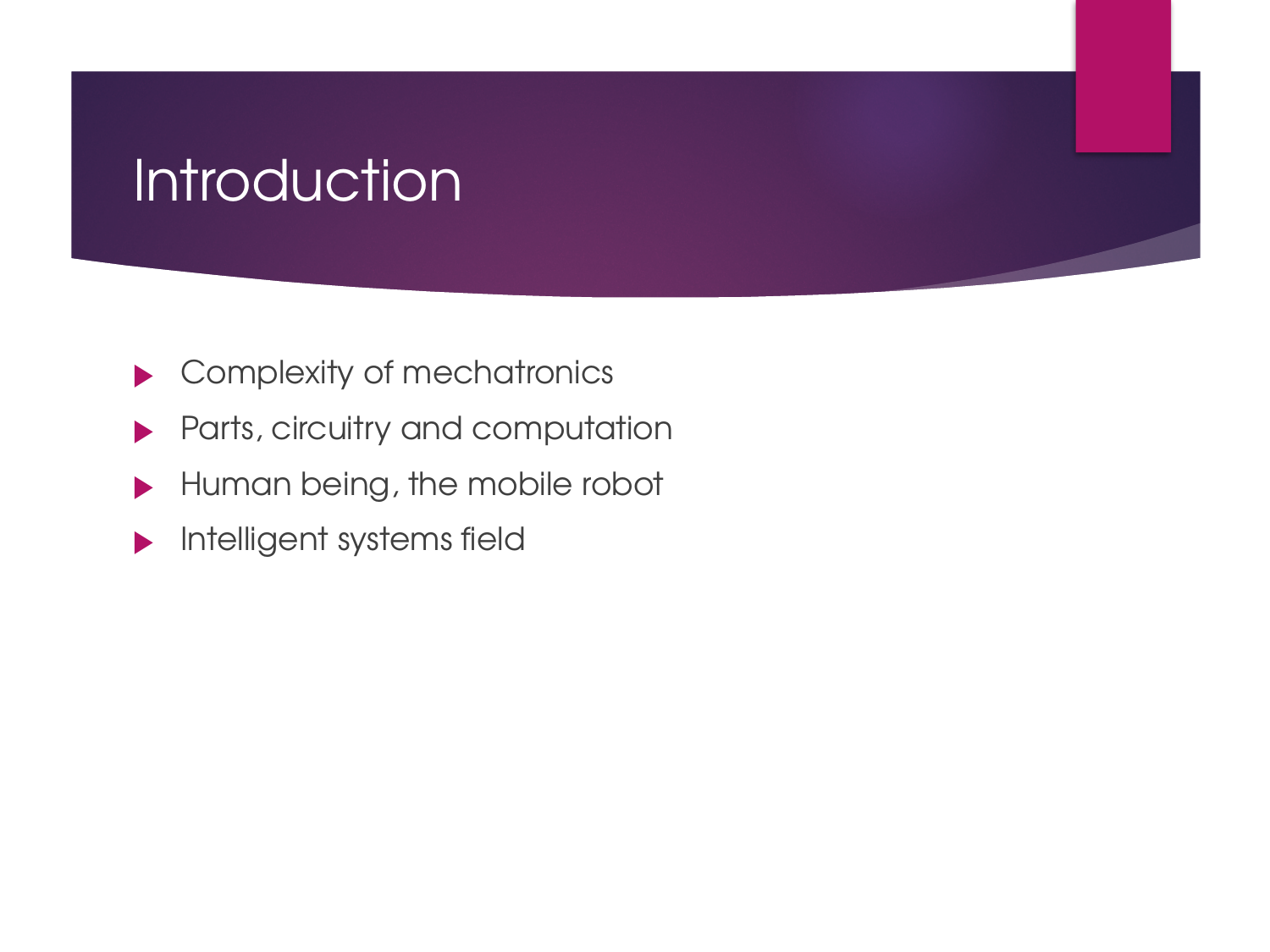

# Introduction
Complexity of mechatronics
Parts, circuitry and computation
Human being, the mobile robot
Intelligent systems field